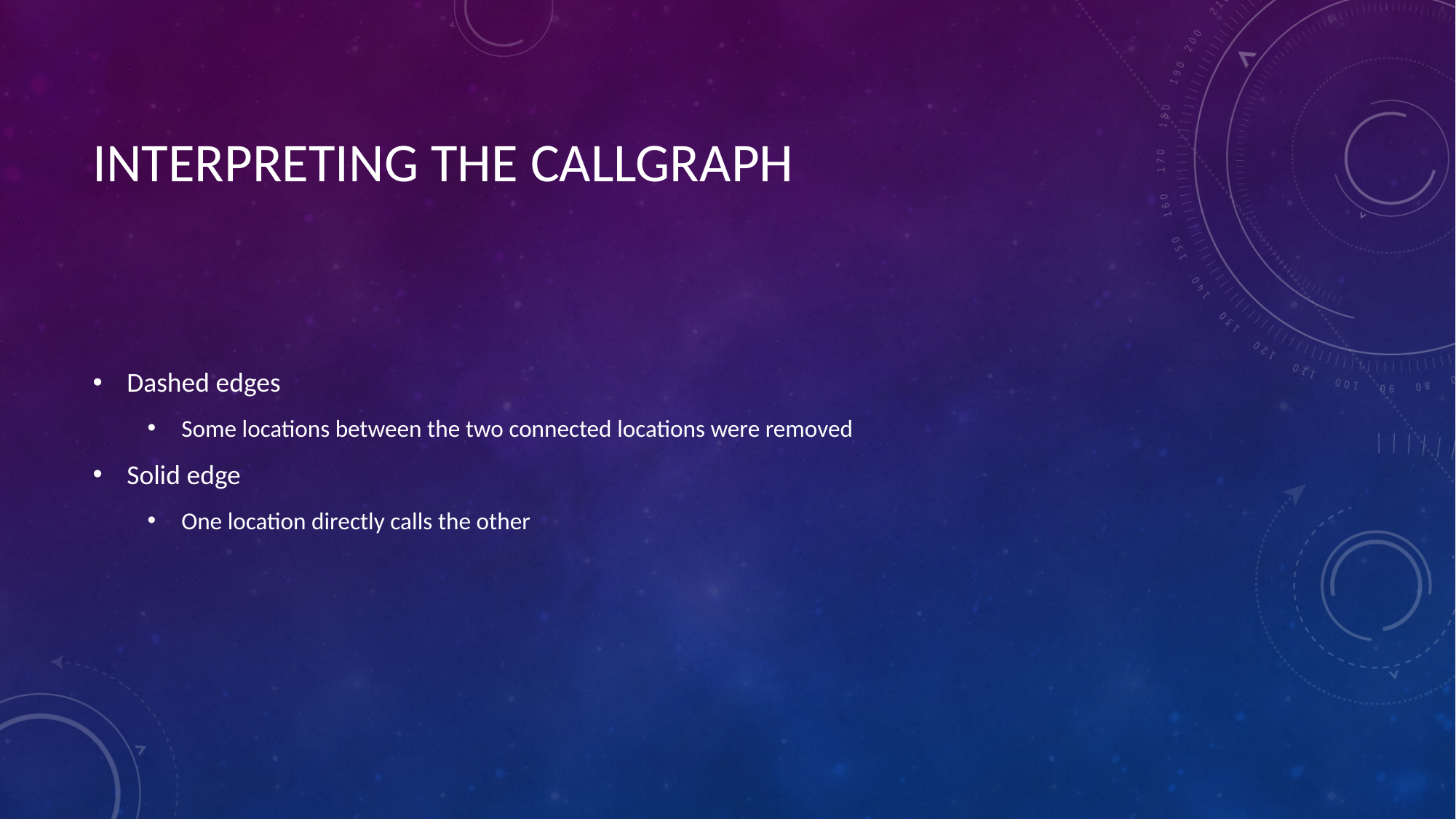

# Interpreting the callgraph
Dashed edges
Some locations between the two connected locations were removed
Solid edge
One location directly calls the other